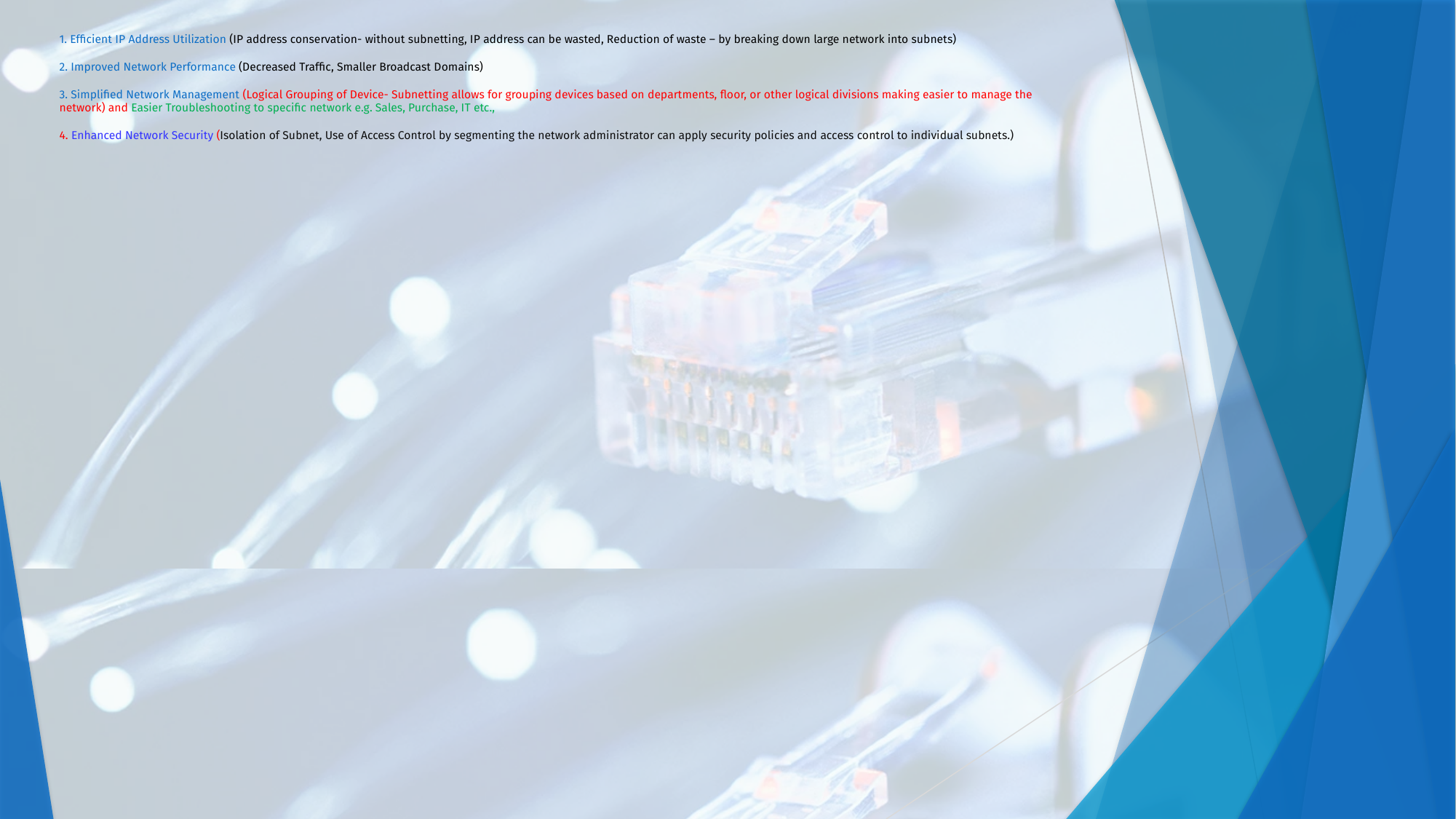

# 1. Efficient IP Address Utilization (IP address conservation- without subnetting, IP address can be wasted, Reduction of waste – by breaking down large network into subnets) 2. Improved Network Performance (Decreased Traffic, Smaller Broadcast Domains) 3. Simplified Network Management (Logical Grouping of Device- Subnetting allows for grouping devices based on departments, floor, or other logical divisions making easier to manage the network) and Easier Troubleshooting to specific network e.g. Sales, Purchase, IT etc., 4. Enhanced Network Security (Isolation of Subnet, Use of Access Control by segmenting the network administrator can apply security policies and access control to individual subnets.)